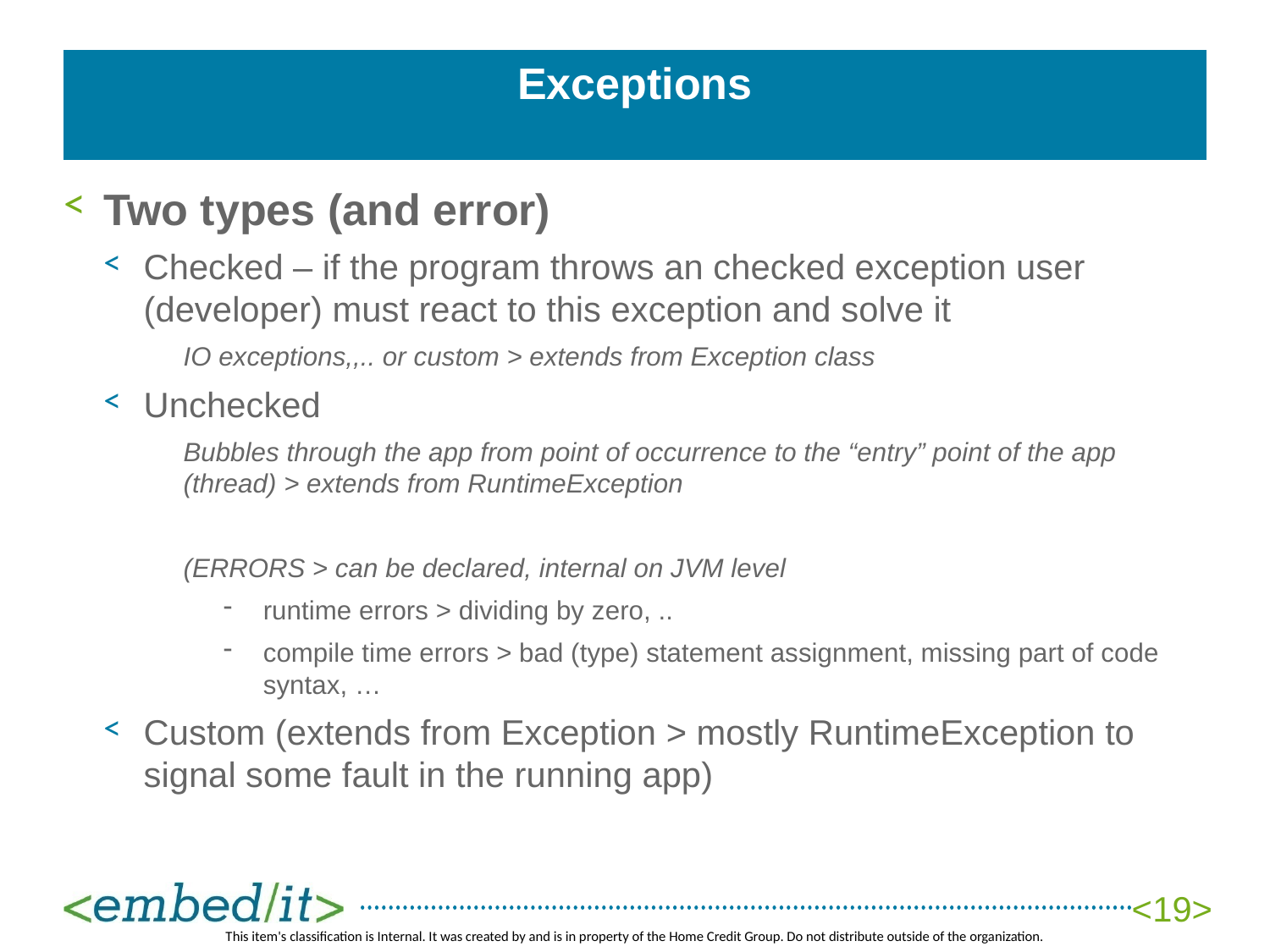

# Exceptions
Two types (and error)
Checked – if the program throws an checked exception user (developer) must react to this exception and solve it
IO exceptions,,.. or custom > extends from Exception class
Unchecked
Bubbles through the app from point of occurrence to the “entry” point of the app (thread) > extends from RuntimeException

(ERRORS > can be declared, internal on JVM level
runtime errors > dividing by zero, ..
compile time errors > bad (type) statement assignment, missing part of code syntax, …
Custom (extends from Exception > mostly RuntimeException to signal some fault in the running app)
<19>